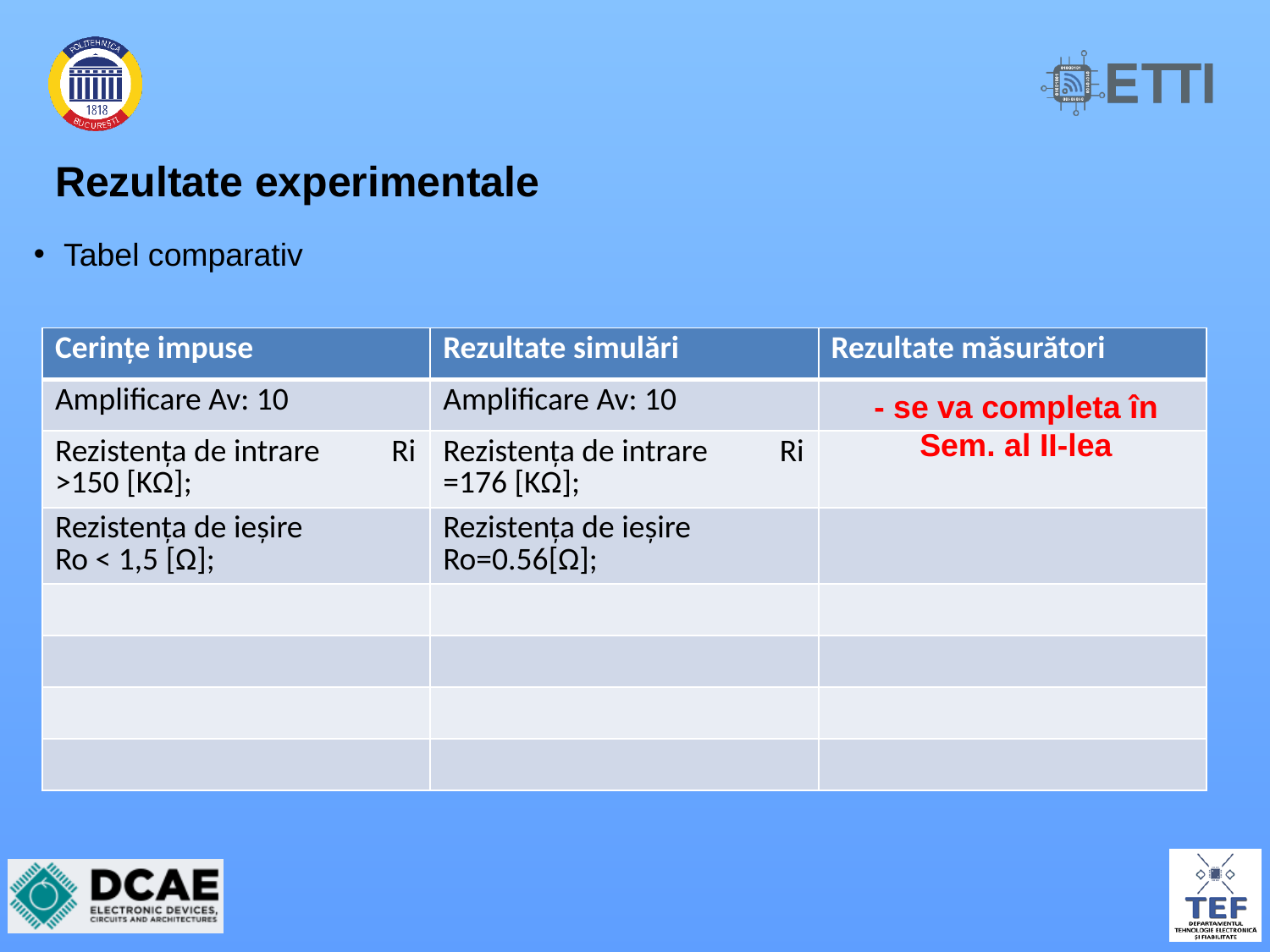

# Rezultate experimentale
Tabel comparativ
| Cerințe impuse | Rezultate simulări | Rezultate măsurători |
| --- | --- | --- |
| Amplificare Av: 10 | Amplificare Av: 10 |  |
| Rezistența de intrare Ri >150 [KΩ]; | Rezistența de intrare Ri =176 [KΩ]; |  |
| Rezistența de ieșire Ro < 1,5 [Ω]; | Rezistența de ieșire Ro=0.56[Ω]; |  |
|  |  |  |
|  |  |  |
|  |  |  |
|  |  |  |
- se va completa în Sem. al II-lea